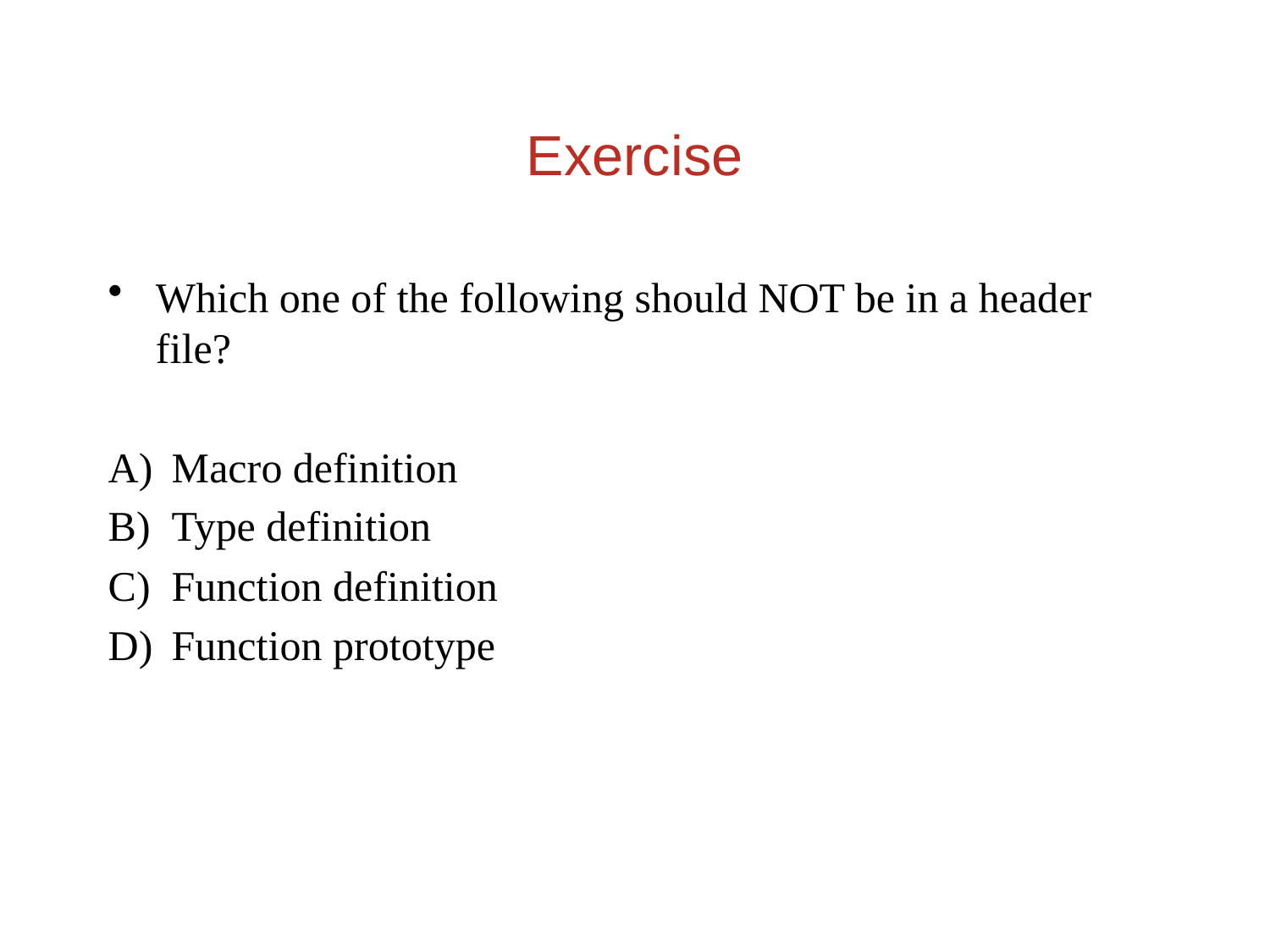

Exercise
Which one of the following should NOT be in a header file?

Macro definition
Type definition
Function definition
Function prototype